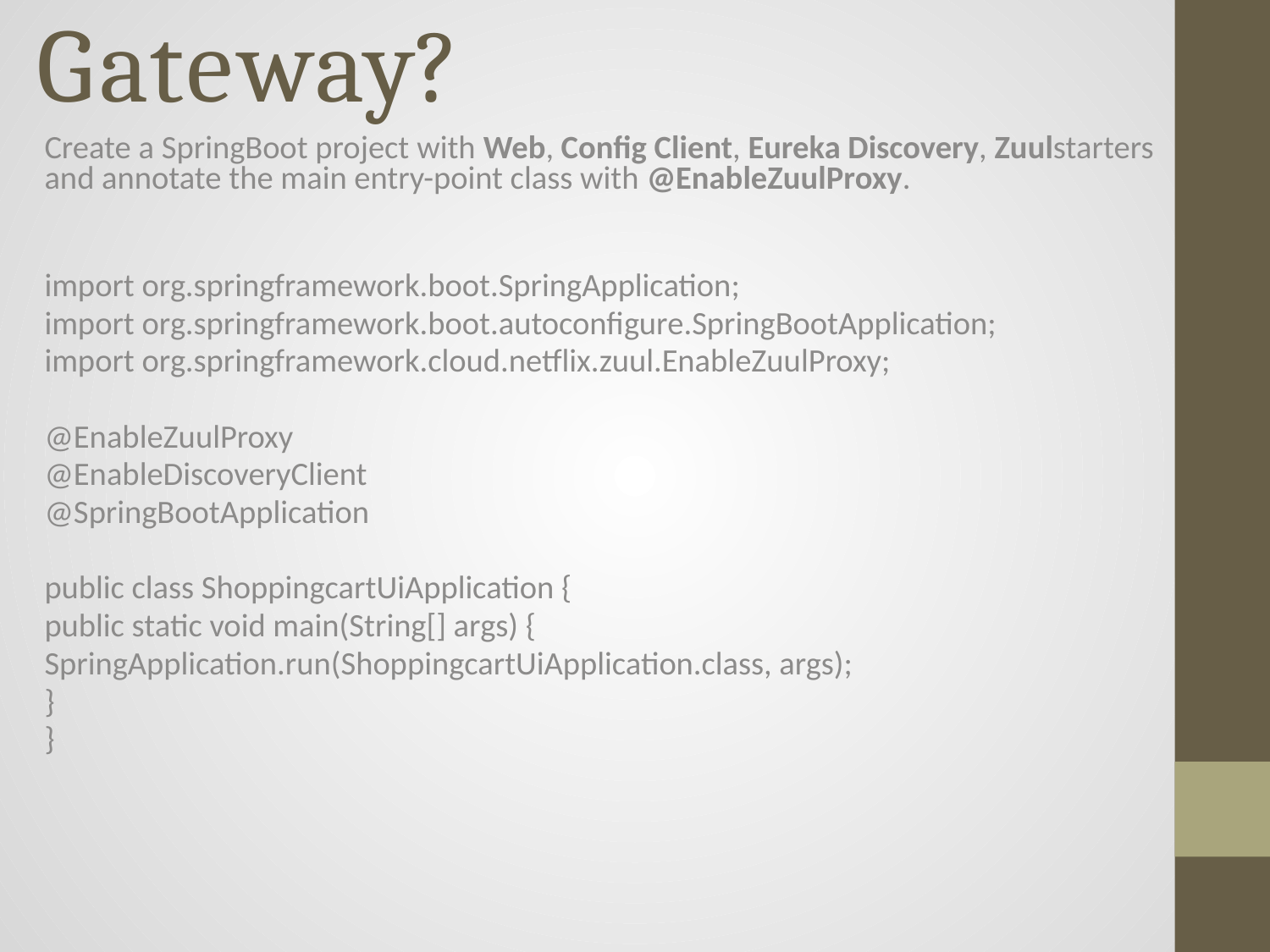

# How to use Zuul API Gateway?
Create a SpringBoot project with Web, Config Client, Eureka Discovery, Zuulstarters and annotate the main entry-point class with @EnableZuulProxy.

import org.springframework.boot.SpringApplication;
import org.springframework.boot.autoconfigure.SpringBootApplication;
import org.springframework.cloud.netflix.zuul.EnableZuulProxy;

@EnableZuulProxy
@EnableDiscoveryClient
@SpringBootApplication

public class ShoppingcartUiApplication {
public static void main(String[] args) {
SpringApplication.run(ShoppingcartUiApplication.class, args);
}
}